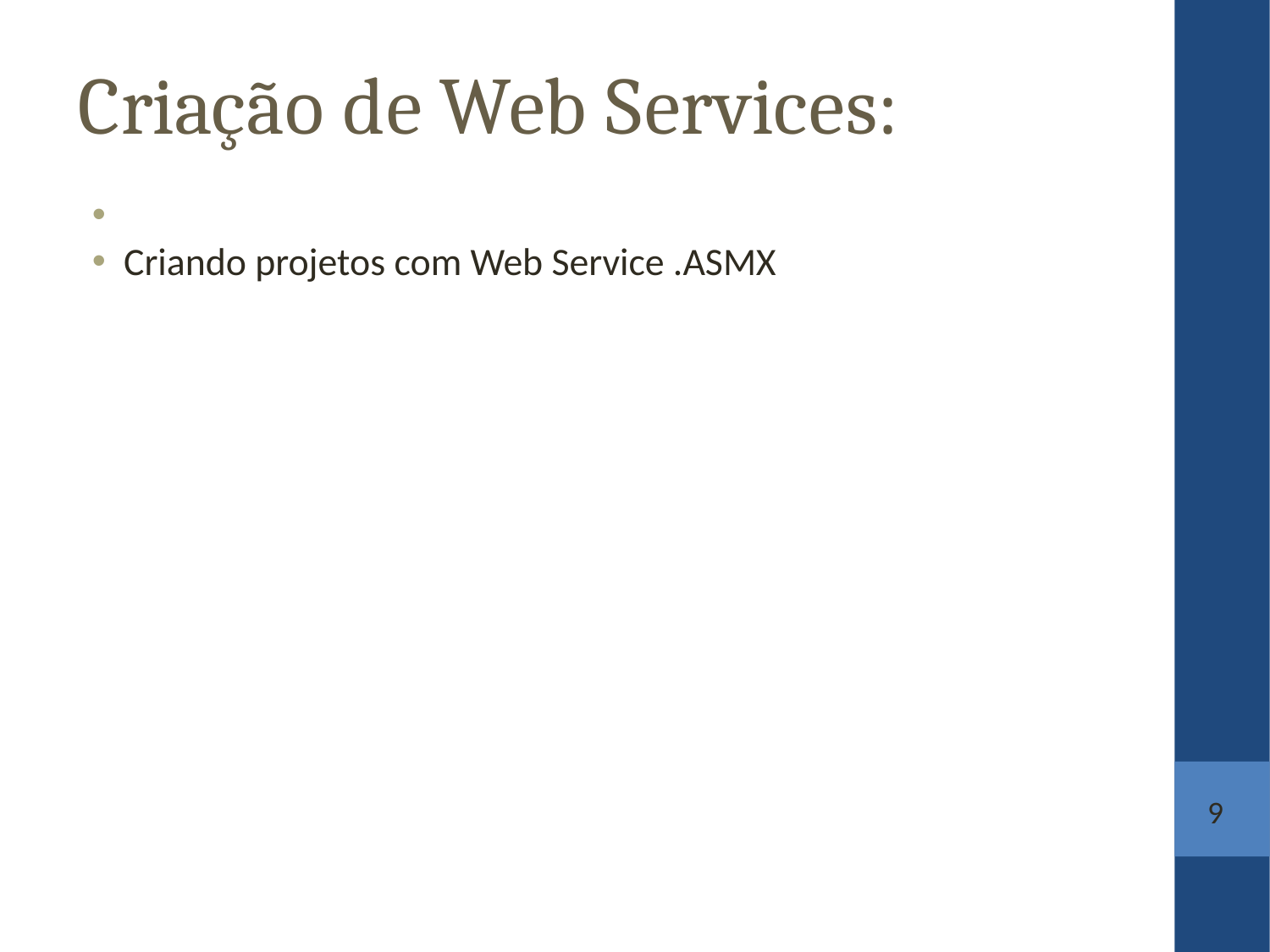

Criação de Web Services:

Criando projetos com Web Service .ASMX

9